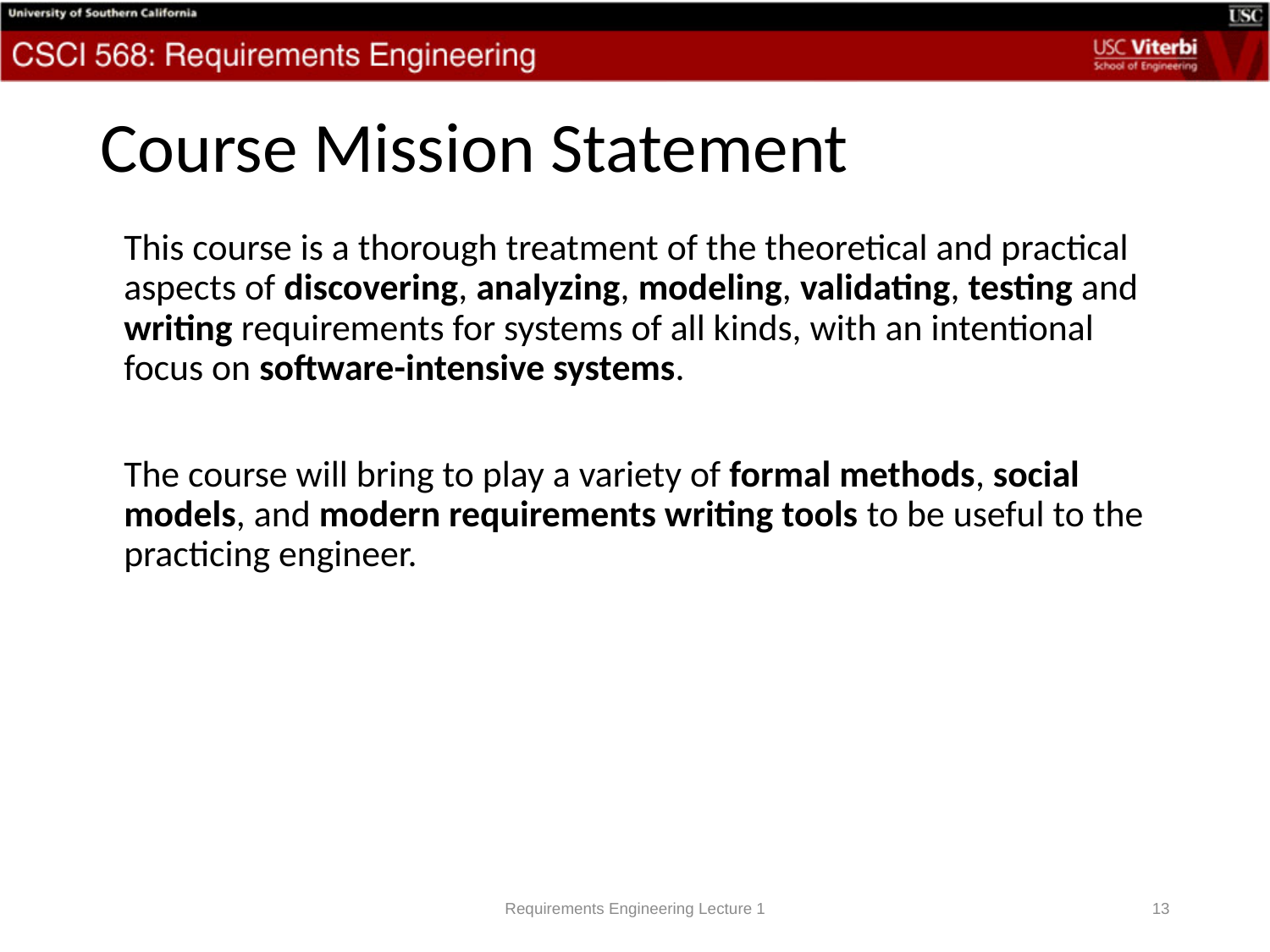

# Course Mission Statement
	This course is a thorough treatment of the theoretical and practical aspects of discovering, analyzing, modeling, validating, testing and writing requirements for systems of all kinds, with an intentional focus on software-intensive systems.

	The course will bring to play a variety of formal methods, social models, and modern requirements writing tools to be useful to the practicing engineer.
Requirements Engineering Lecture 1
13